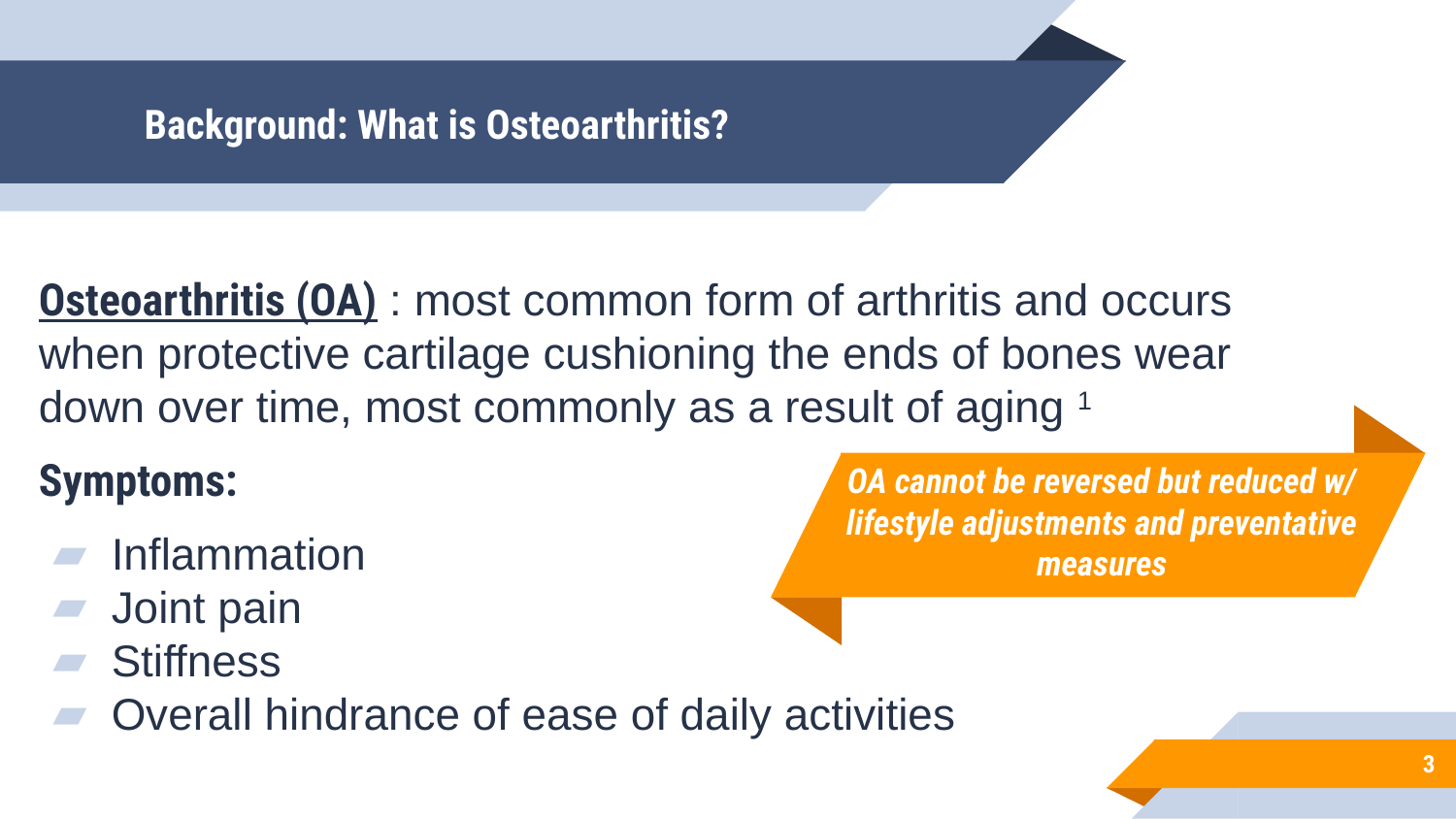

# Background: What is Osteoarthritis?
Osteoarthritis (OA) : most common form of arthritis and occurs when protective cartilage cushioning the ends of bones wear down over time, most commonly as a result of aging 1
Symptoms:
Inflammation
Joint pain
Stiffness
Overall hindrance of ease of daily activities

OA cannot be reversed but reduced w/ lifestyle adjustments and preventative measures
3